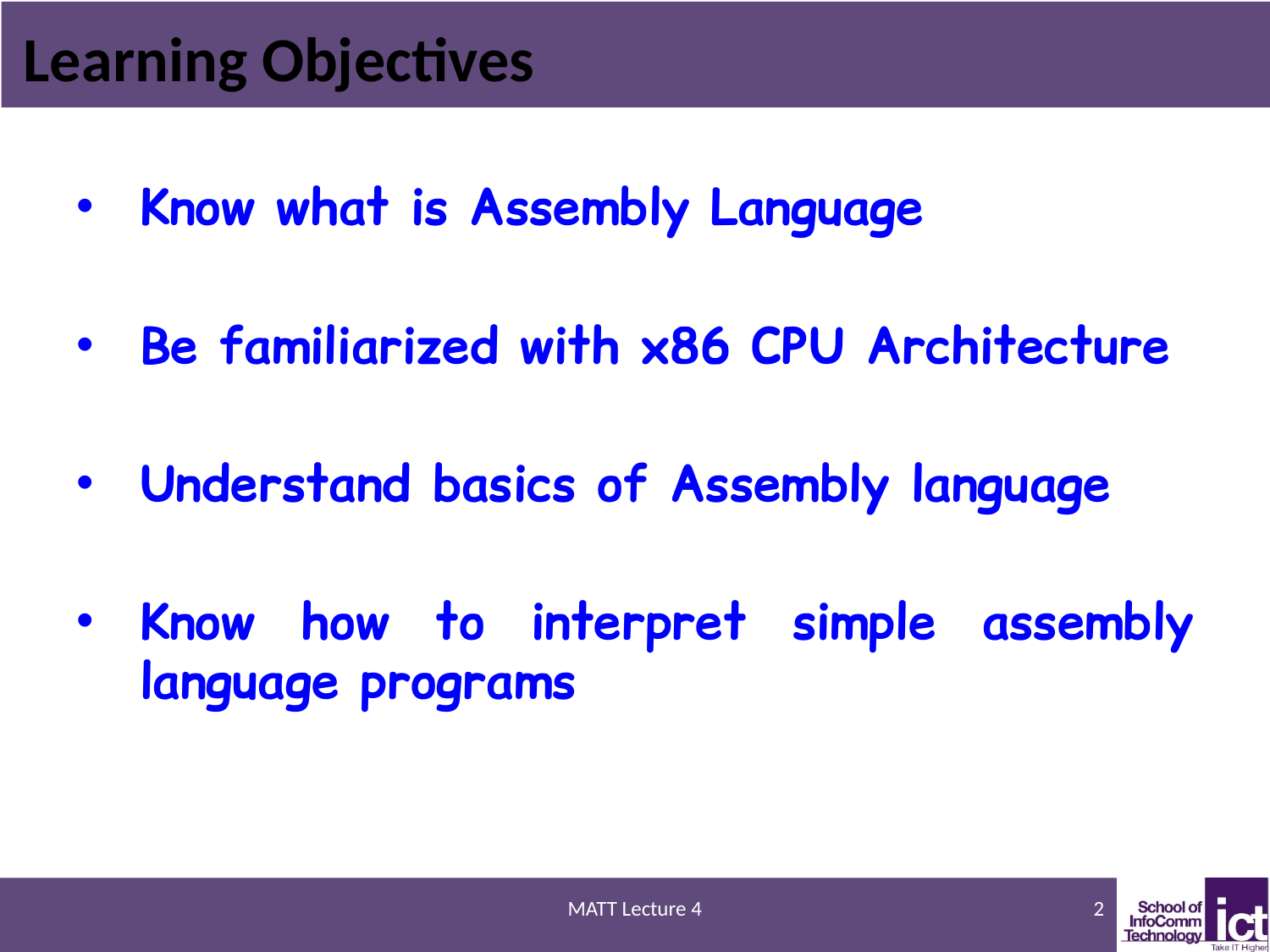

# Learning Objectives
Know what is Assembly Language

Be familiarized with x86 CPU Architecture

Understand basics of Assembly language

Know how to interpret simple assembly language programs
MATT Lecture 4
2